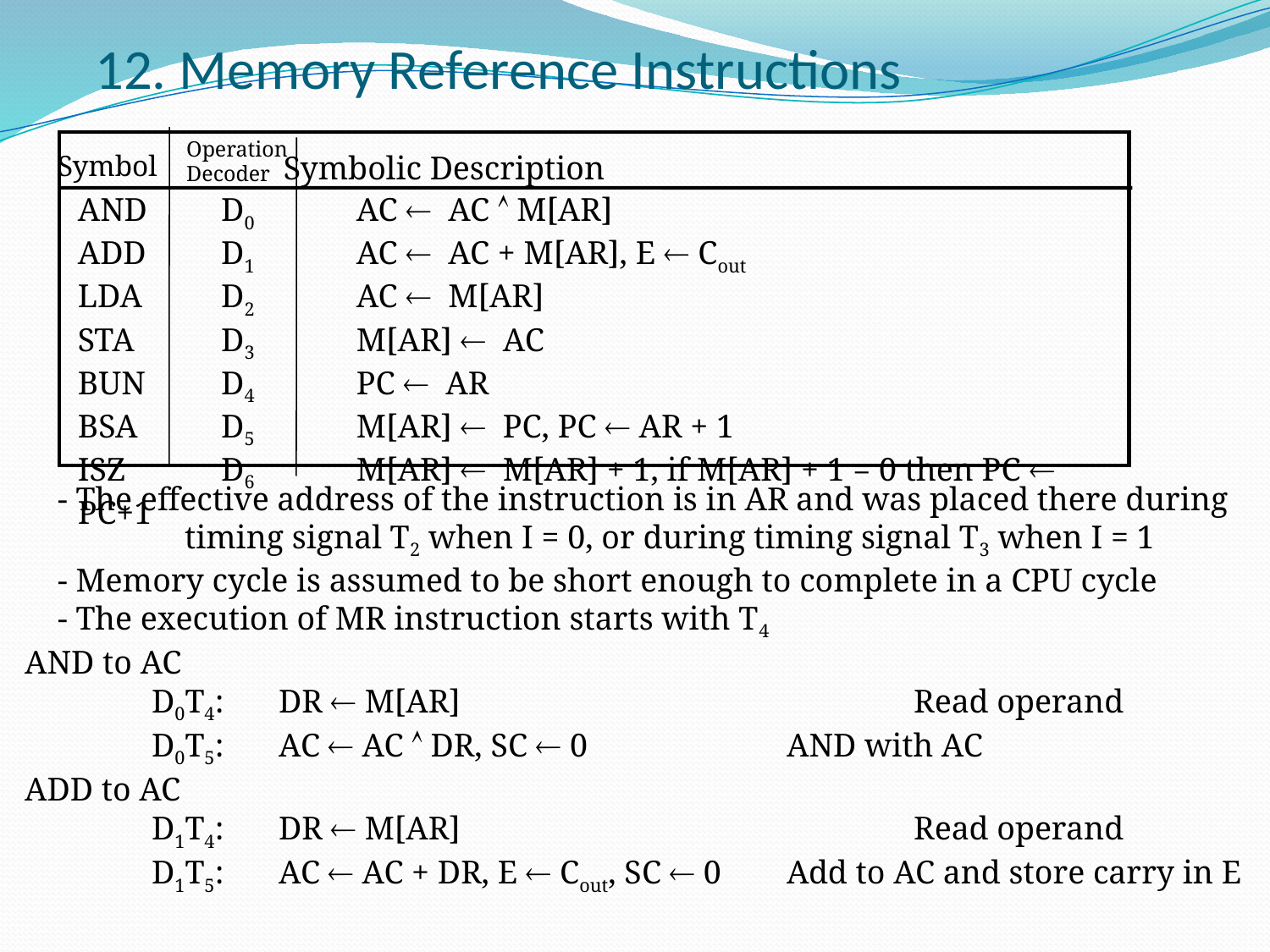

# 12. Memory Reference Instructions

Operation
Decoder
Symbol
Symbolic Description
AND	  D0	   AC ←  AC ∧ M[AR]
ADD	  D1	   AC ←  AC + M[AR], E ← Cout
LDA	  D2	   AC ←  M[AR]
STA	  D3	   M[AR] ←  AC
BUN  	  D4	   PC ←  AR
BSA	  D5	   M[AR] ←  PC, PC ← AR + 1
ISZ	  D6	   M[AR] ←  M[AR] + 1, if M[AR] + 1 = 0 then PC ← PC+1

- The effective address of the instruction is in AR and was placed there during
	timing signal T2 when I = 0, or during timing signal T3 when I = 1
- Memory cycle is assumed to be short enough to complete in a CPU cycle
- The execution of MR instruction starts with T4
AND to AC
	D0T4:	DR ← M[AR]				Read operand
	D0T5:	AC ← AC ∧ DR, SC ← 0		AND with AC
ADD to AC
	D1T4:	DR ← M[AR]				Read operand
	D1T5:	AC ← AC + DR, E ← Cout, SC ← 0	Add to AC and store carry in E